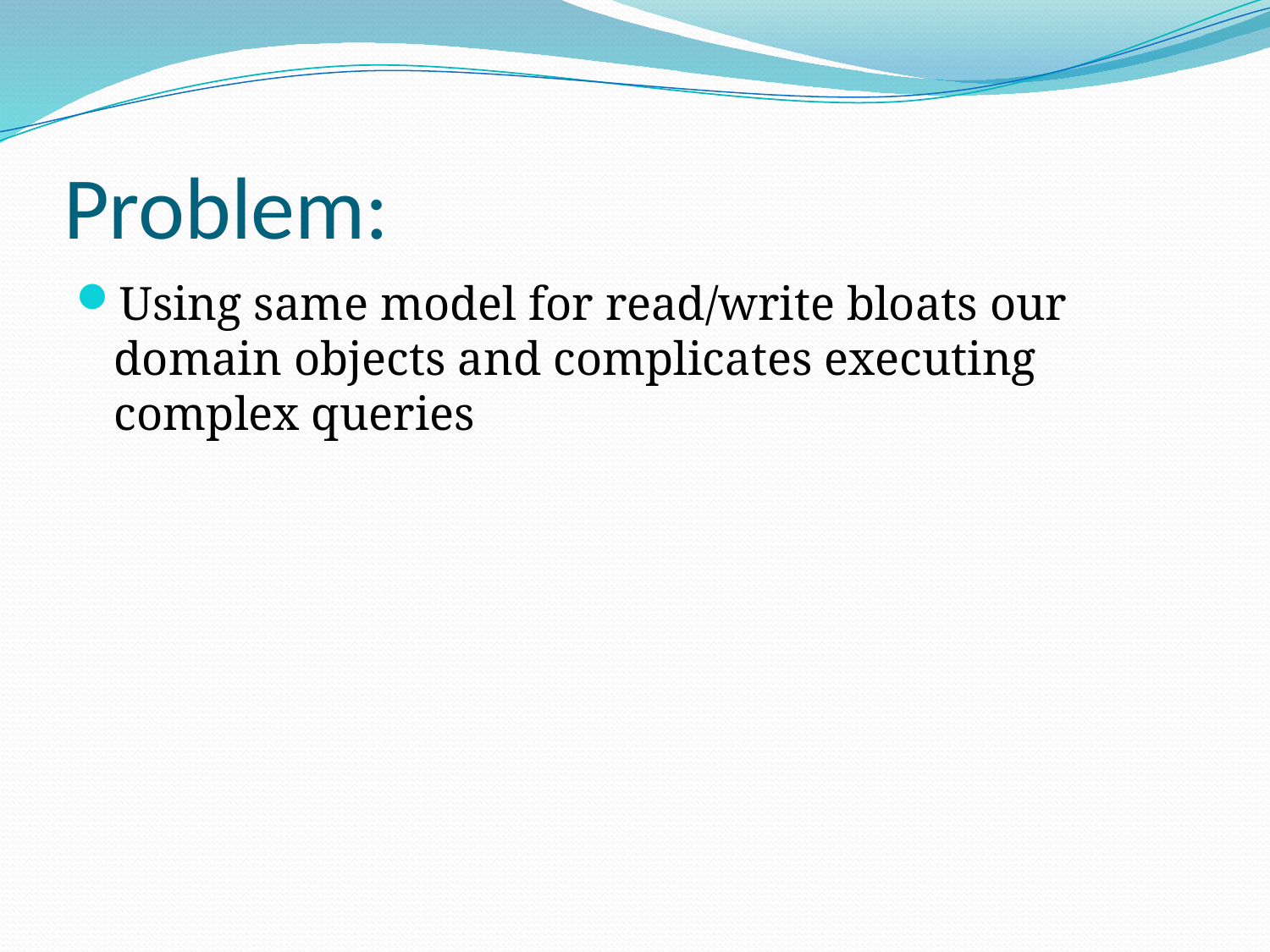

# Problem:
Using same model for read/write bloats our domain objects and complicates executing complex queries